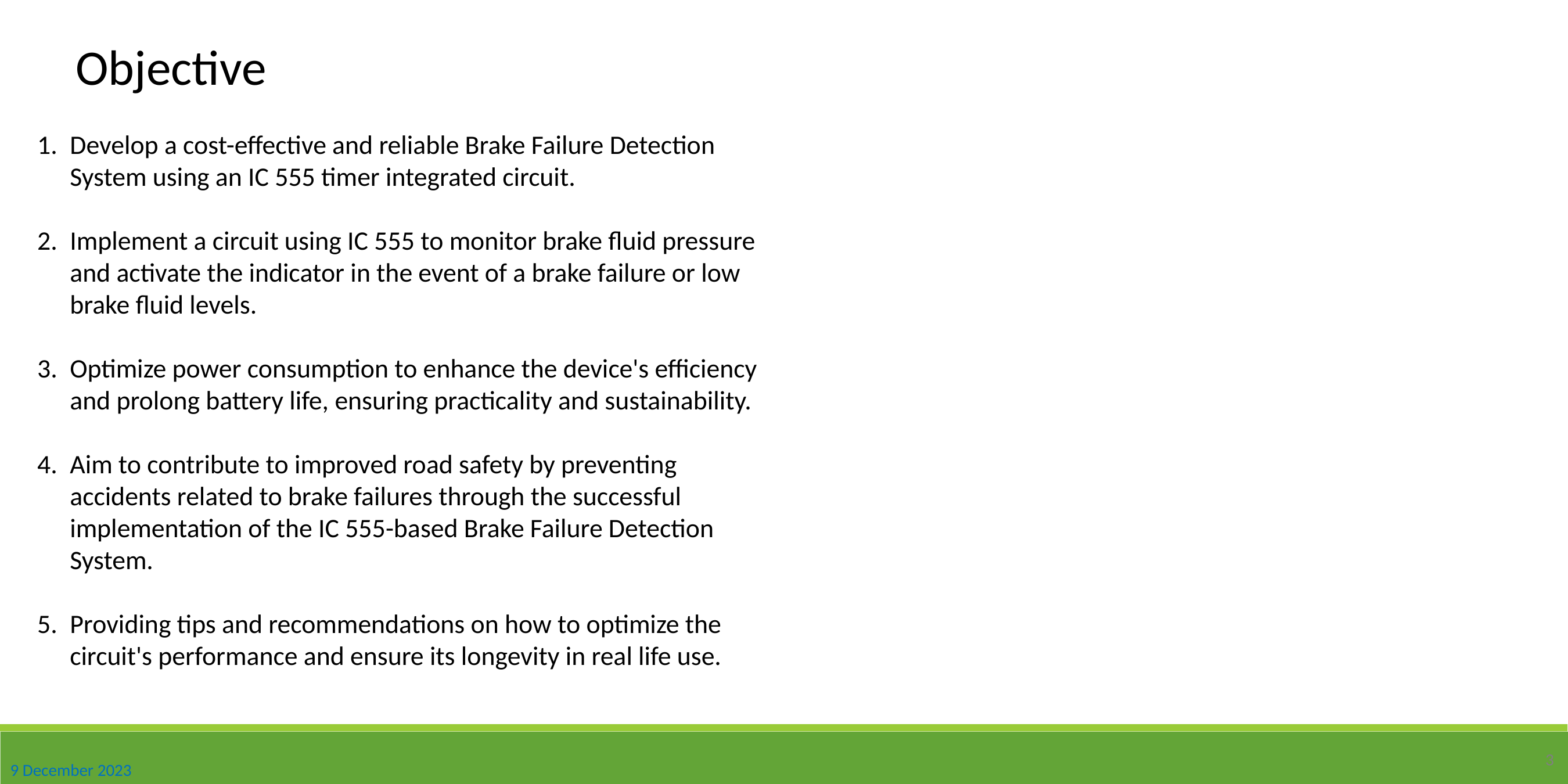

Objective
Objectives of the Work

Develop a cost-effective and reliable Brake Failure Detection System using an IC 555 timer integrated circuit.

Implement a circuit using IC 555 to monitor brake fluid pressure and activate the indicator in the event of a brake failure or low brake fluid levels.

Optimize power consumption to enhance the device's efficiency and prolong battery life, ensuring practicality and sustainability.

Aim to contribute to improved road safety by preventing accidents related to brake failures through the successful implementation of the IC 555-based Brake Failure Detection System.

Providing tips and recommendations on how to optimize the circuit's performance and ensure its longevity in real life use.
3